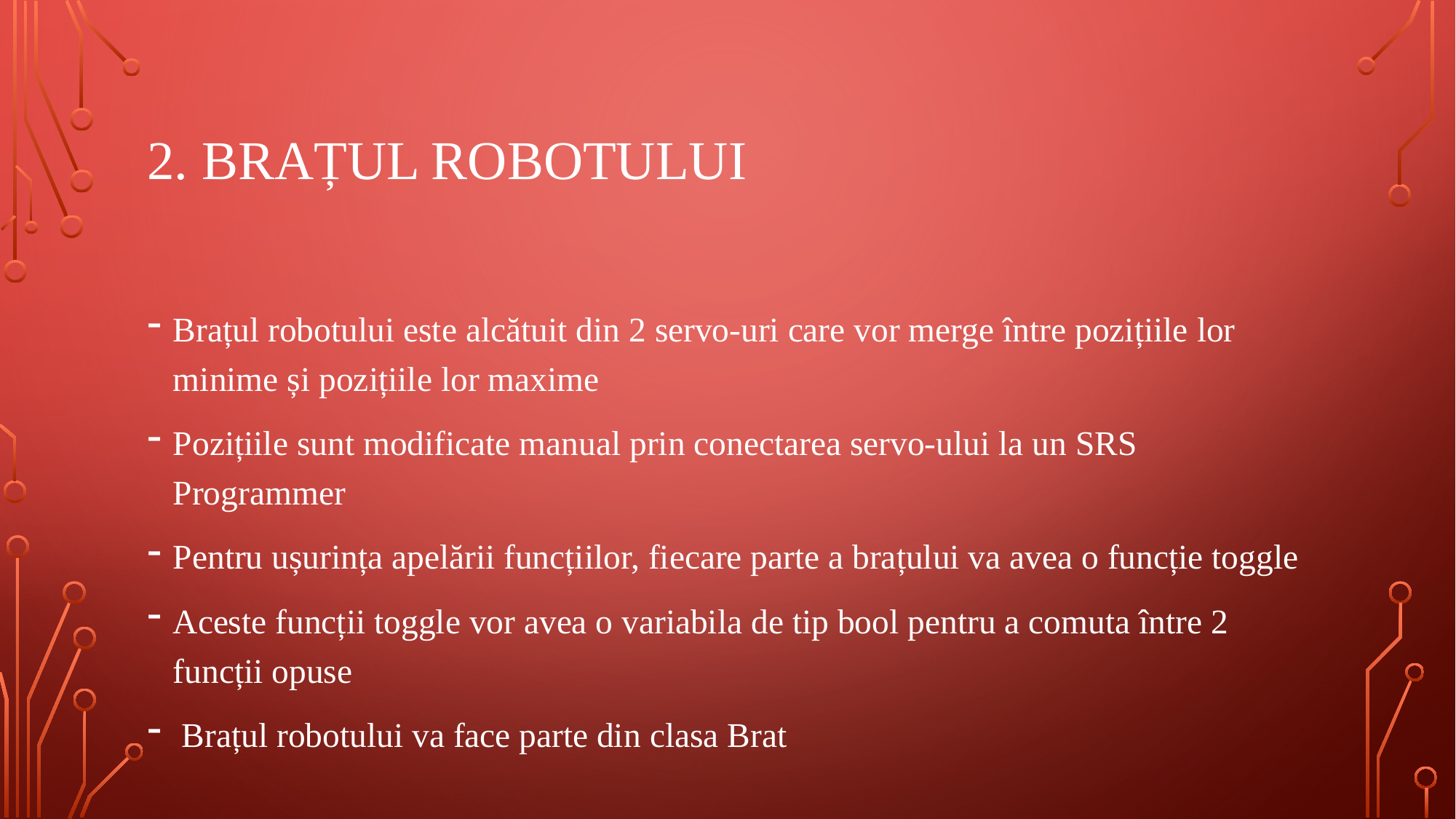

# 2. Brațul Robotului
Brațul robotului este alcătuit din 2 servo-uri care vor merge între pozițiile lor minime și pozițiile lor maxime
Pozițiile sunt modificate manual prin conectarea servo-ului la un SRS Programmer
Pentru ușurința apelării funcțiilor, fiecare parte a brațului va avea o funcție toggle
Aceste funcții toggle vor avea o variabila de tip bool pentru a comuta între 2 funcții opuse
 Brațul robotului va face parte din clasa Brat